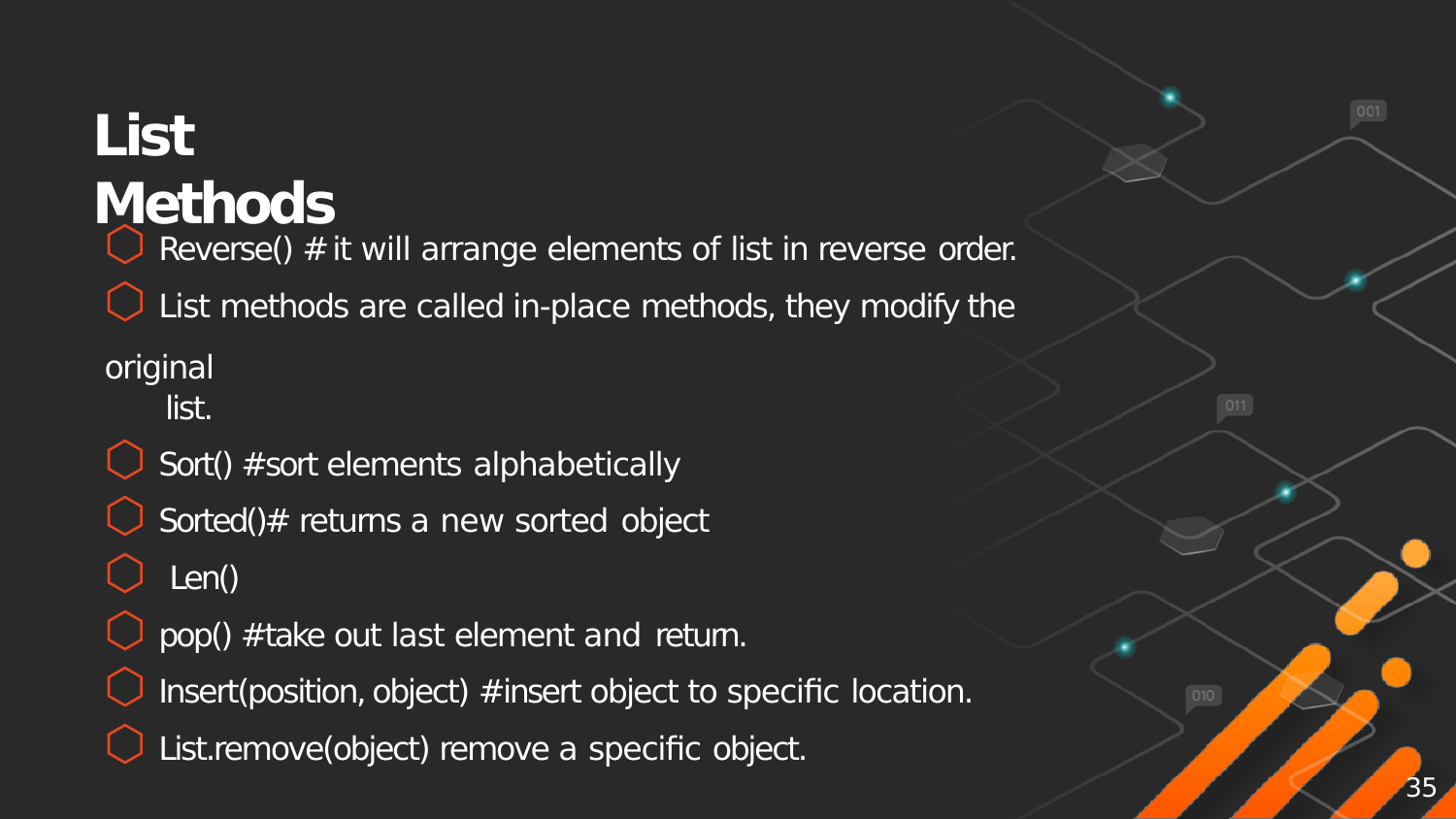

# List Methods
⬡ Reverse() # it will arrange elements of list in reverse order.
⬡ List methods are called in-place methods, they modify the original
list.
⬡ Sort() #sort elements alphabetically
⬡ Sorted()# returns a new sorted object
⬡ Len()
⬡ pop() #take out last element and return.
⬡ Insert(position, object) #insert object to specific location.
⬡ List.remove(object) remove a specific object.
35